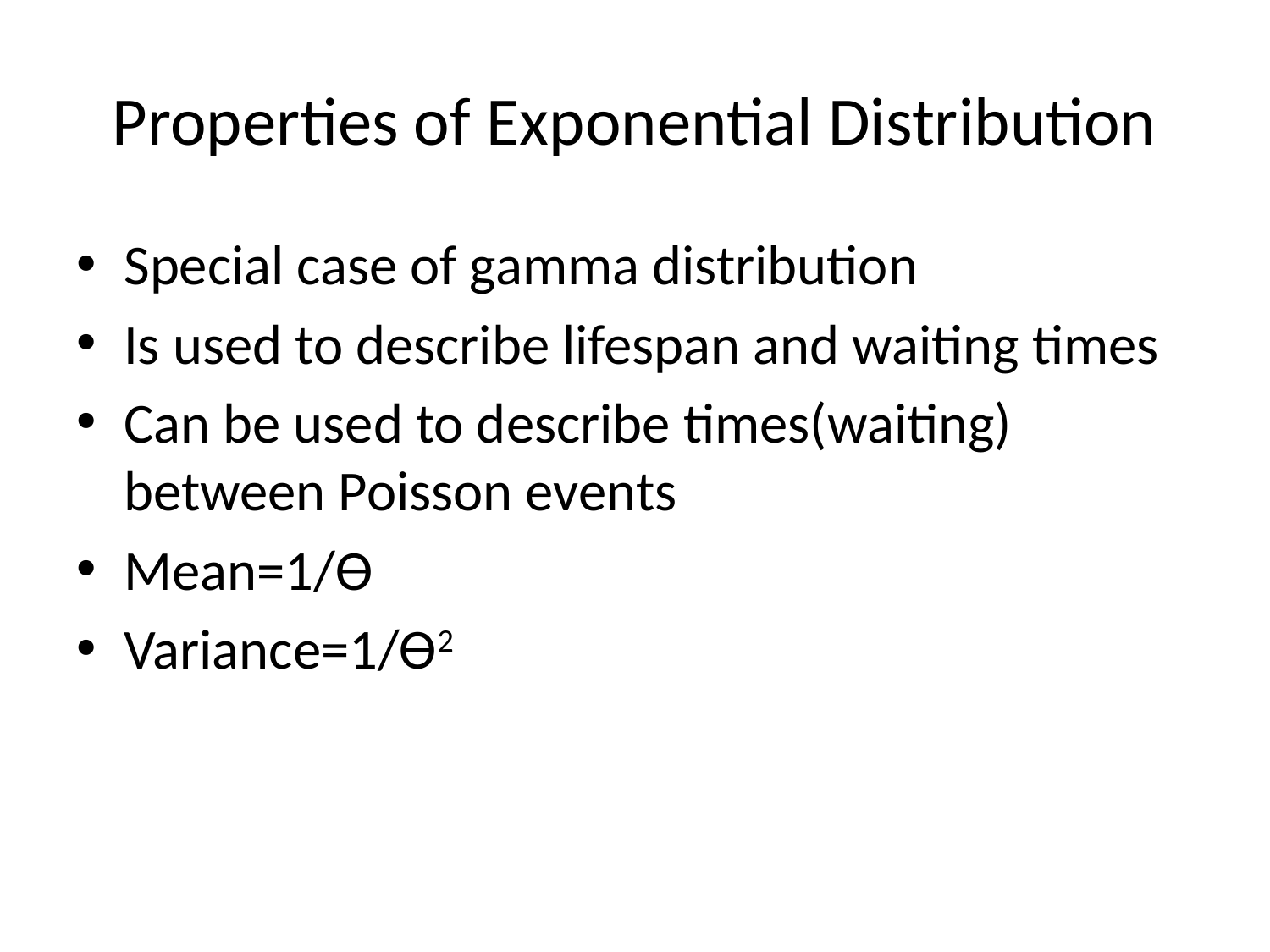

# Properties of Exponential Distribution
Special case of gamma distribution
Is used to describe lifespan and waiting times
Can be used to describe times(waiting) between Poisson events
Mean=1/Ѳ
Variance=1/Ѳ2